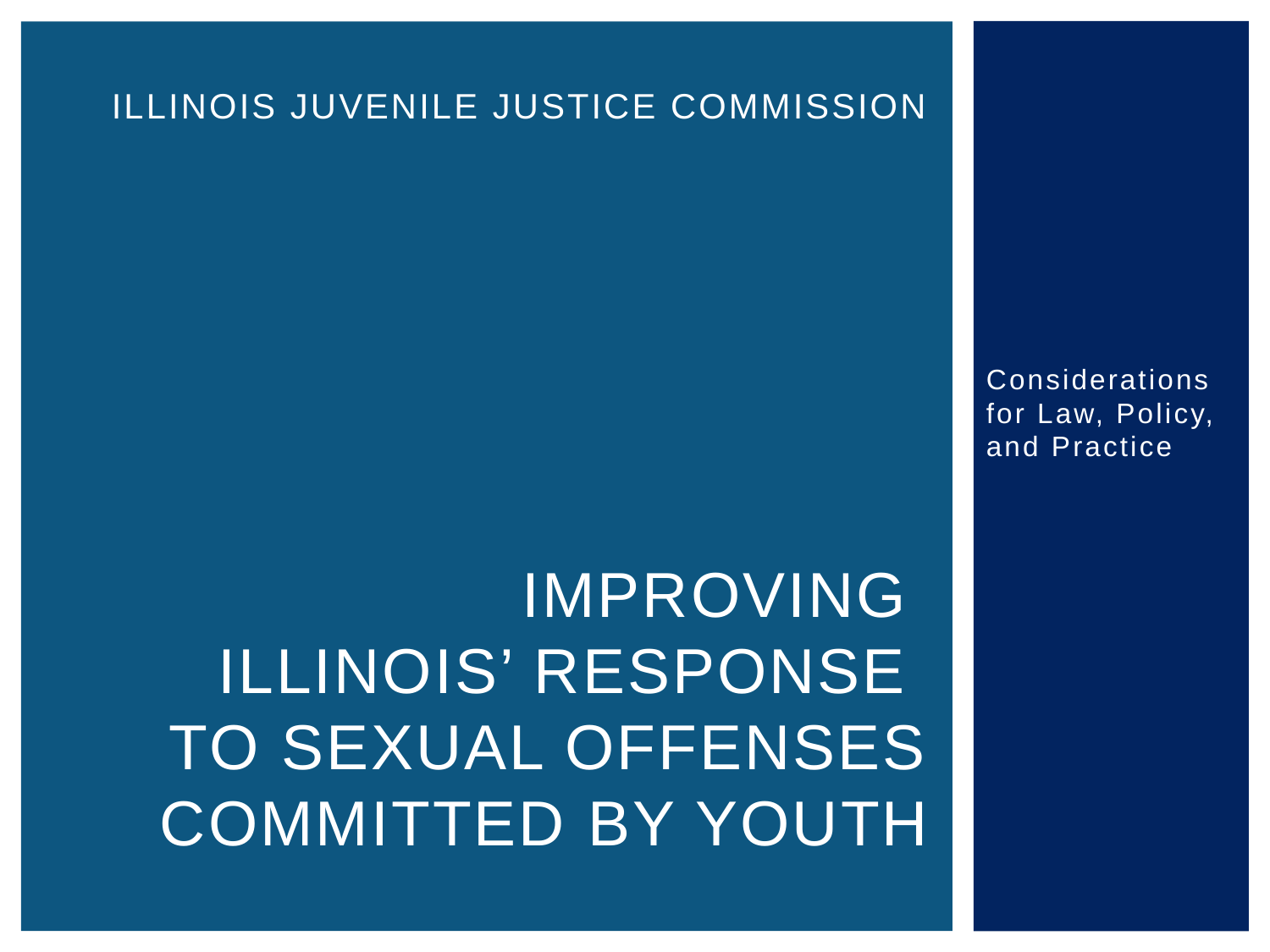

# ILLINOIS JUVENILE JUSTICE COMMISSION Improving Illinois’ Response to sexual offenses Committed by youth
Considerations for Law, Policy, and Practice